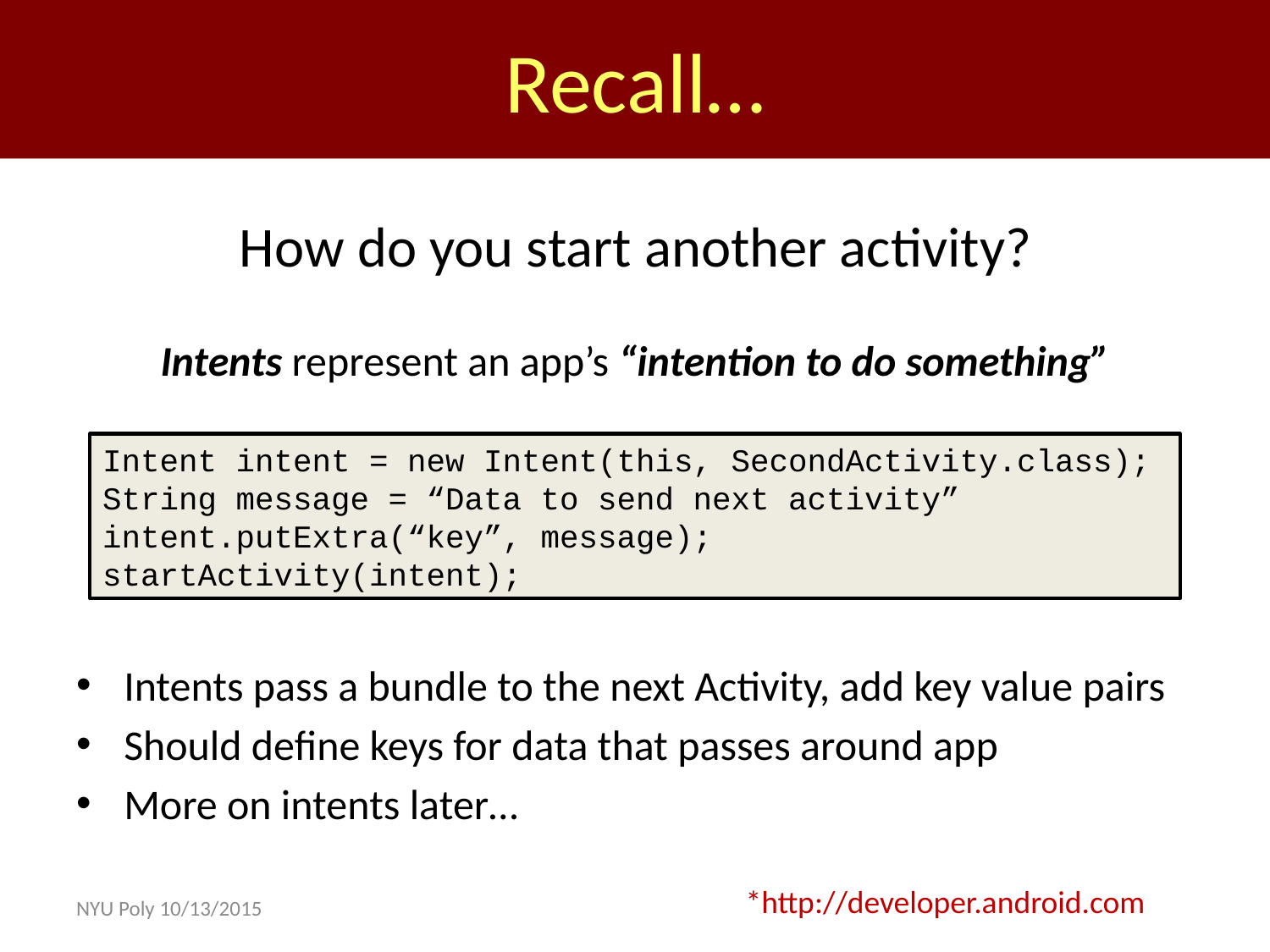

Recall…
How do you start another activity?
Intents represent an app’s “intention to do something”
Intent intent = new Intent(this, SecondActivity.class);
String message = “Data to send next activity”
intent.putExtra(“key”, message);
startActivity(intent);
Intents pass a bundle to the next Activity, add key value pairs
Should define keys for data that passes around app
More on intents later…
*http://developer.android.com
NYU Poly 10/13/2015